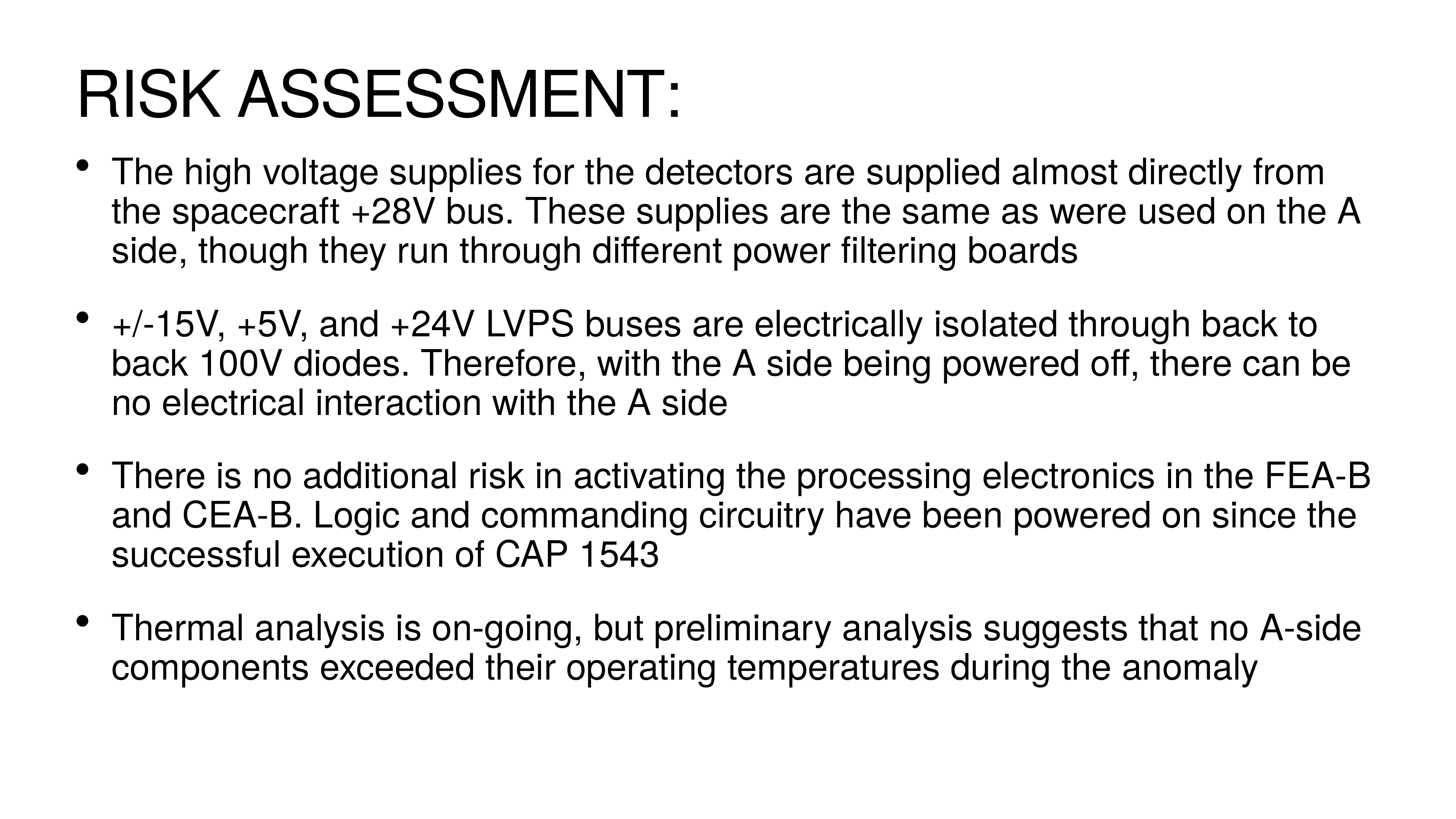

# Risk assessment:
The high voltage supplies for the detectors are supplied almost directly from the spacecraft +28V bus. These supplies are the same as were used on the A side, though they run through different power filtering boards
+/-15V, +5V, and +24V LVPS buses are electrically isolated through back to back 100V diodes. Therefore, with the A side being powered off, there can be no electrical interaction with the A side
There is no additional risk in activating the processing electronics in the FEA-B and CEA-B. Logic and commanding circuitry have been powered on since the successful execution of CAP 1543
Thermal analysis is on-going, but preliminary analysis suggests that no A-side components exceeded their operating temperatures during the anomaly